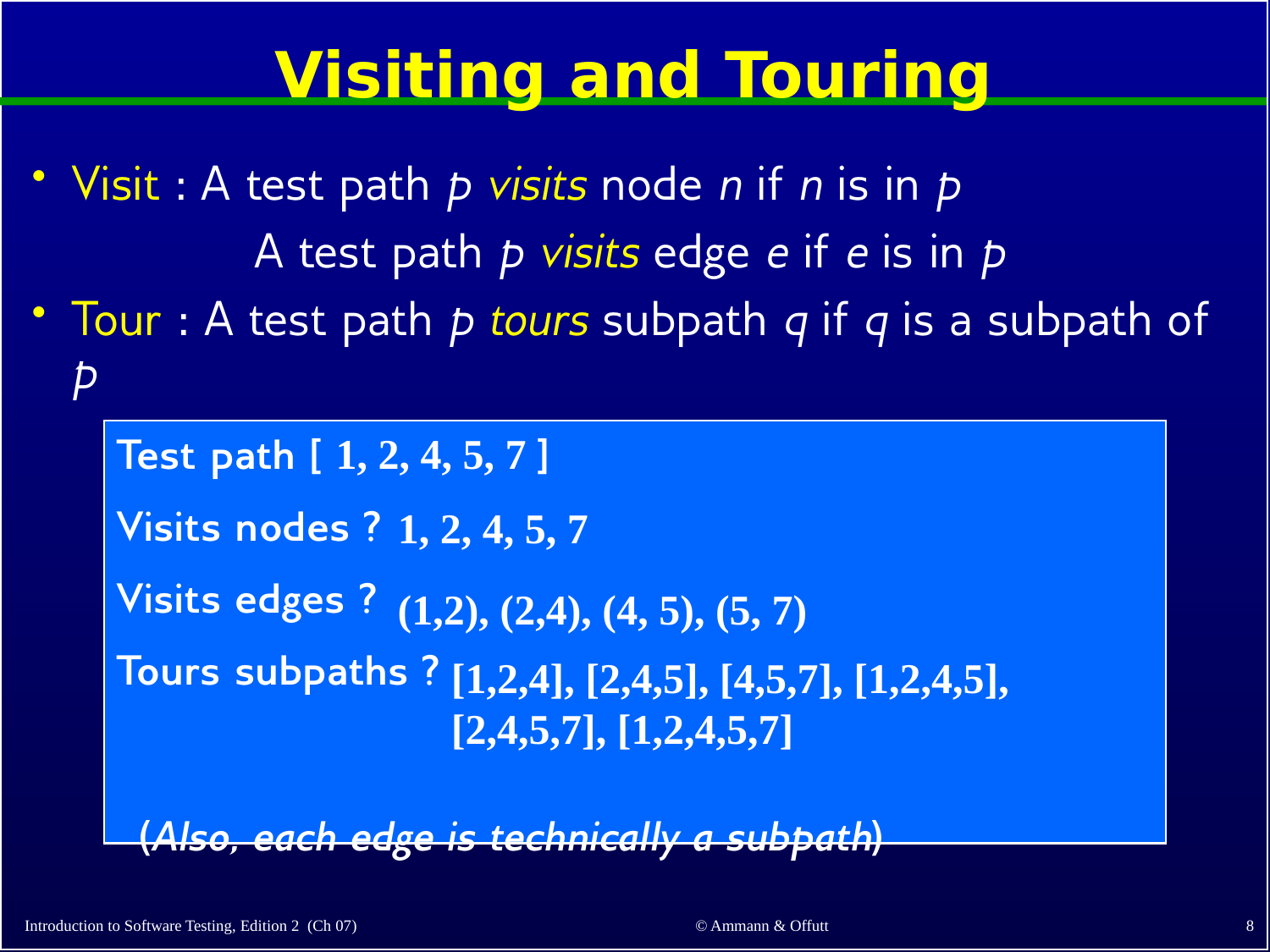

# Visiting and Touring
Visit : A test path p visits node n if n is in p
               A test path p visits edge e if e is in p
Tour : A test path p tours subpath q if q is a subpath of p
Test path [ 1, 2, 4, 5, 7 ]
Visits nodes ?
Visits edges ?
Tours subpaths ?

1, 2, 4, 5, 7
(1,2), (2,4), (4, 5), (5, 7)
[1,2,4], [2,4,5], [4,5,7], [1,2,4,5], [2,4,5,7], [1,2,4,5,7]
(Also, each edge is technically a subpath)
8
© Ammann & Offutt
Introduction to Software Testing, Edition 2  (Ch 07)